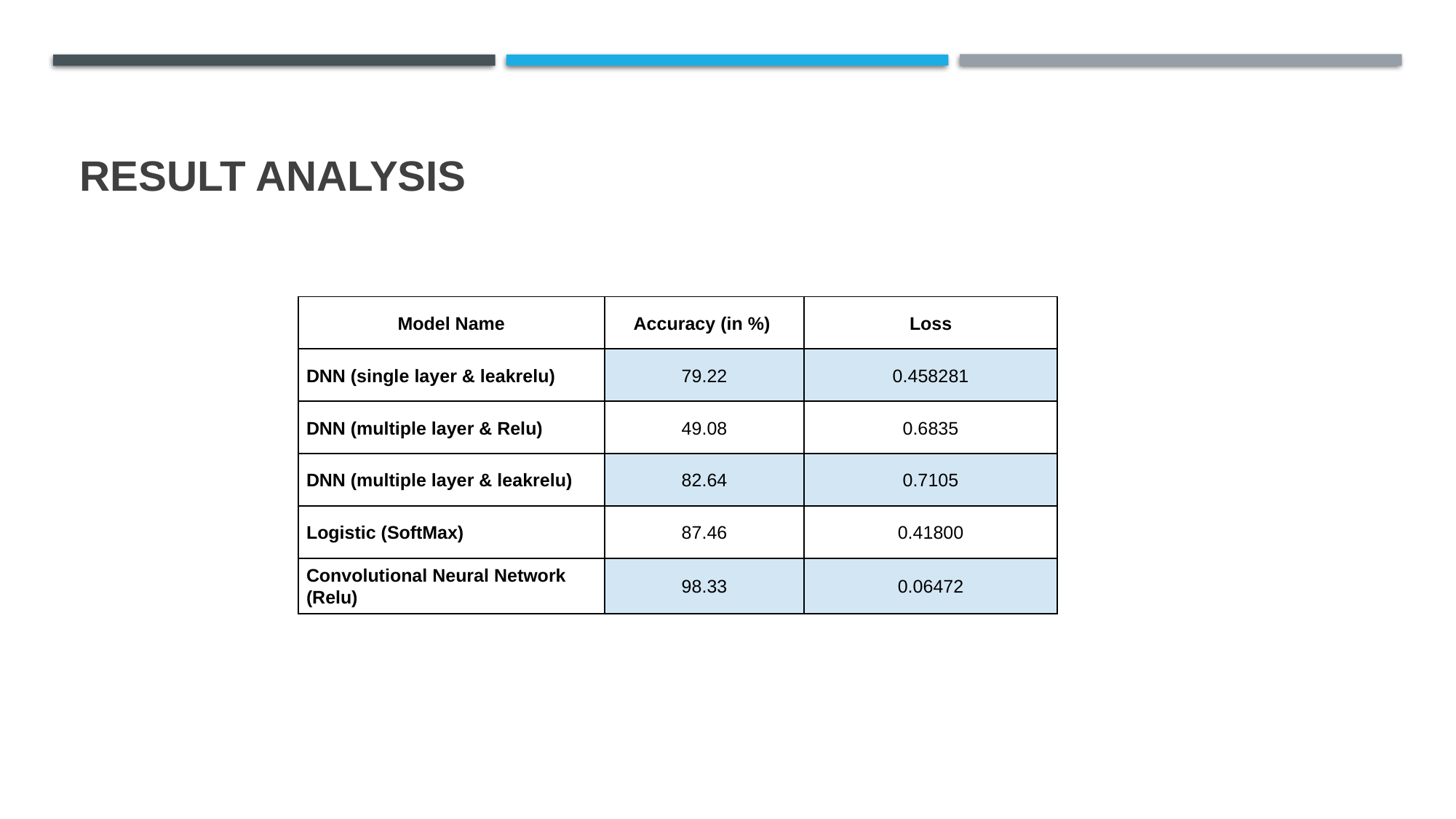

# Result Analysis
| Model Name | Accuracy (in %) | Loss |
| --- | --- | --- |
| DNN (single layer & leakrelu) | 79.22 | 0.458281 |
| DNN (multiple layer & Relu) | 49.08 | 0.6835 |
| DNN (multiple layer & leakrelu) | 82.64 | 0.7105 |
| Logistic (SoftMax) | 87.46 | 0.41800 |
| Convolutional Neural Network (Relu) | 98.33 | 0.06472 |